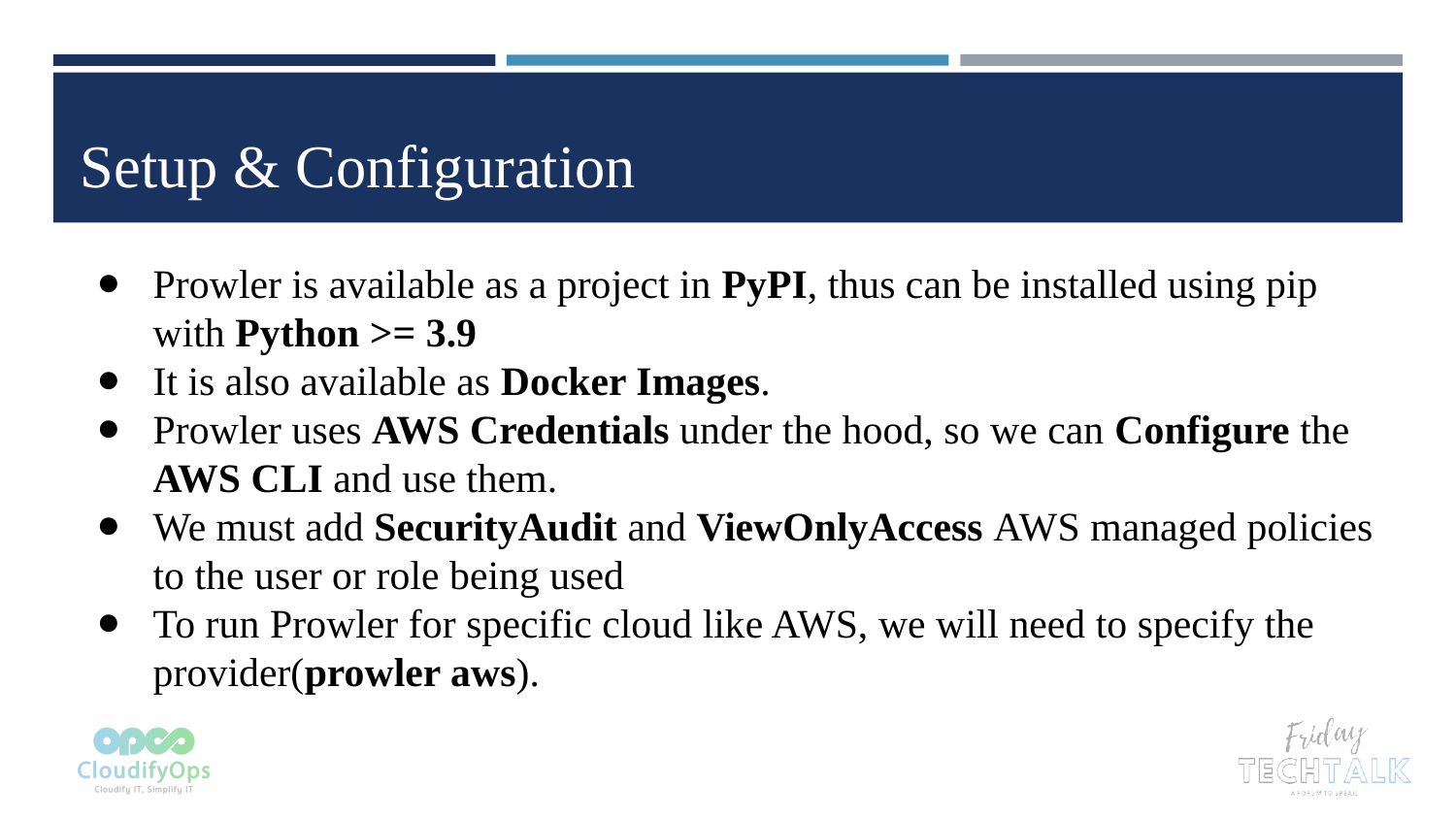

# Setup & Configuration
Prowler is available as a project in PyPI, thus can be installed using pip with Python >= 3.9
It is also available as Docker Images.
Prowler uses AWS Credentials under the hood, so we can Configure the AWS CLI and use them.
We must add SecurityAudit and ViewOnlyAccess AWS managed policies to the user or role being used
To run Prowler for specific cloud like AWS, we will need to specify the provider(prowler aws).